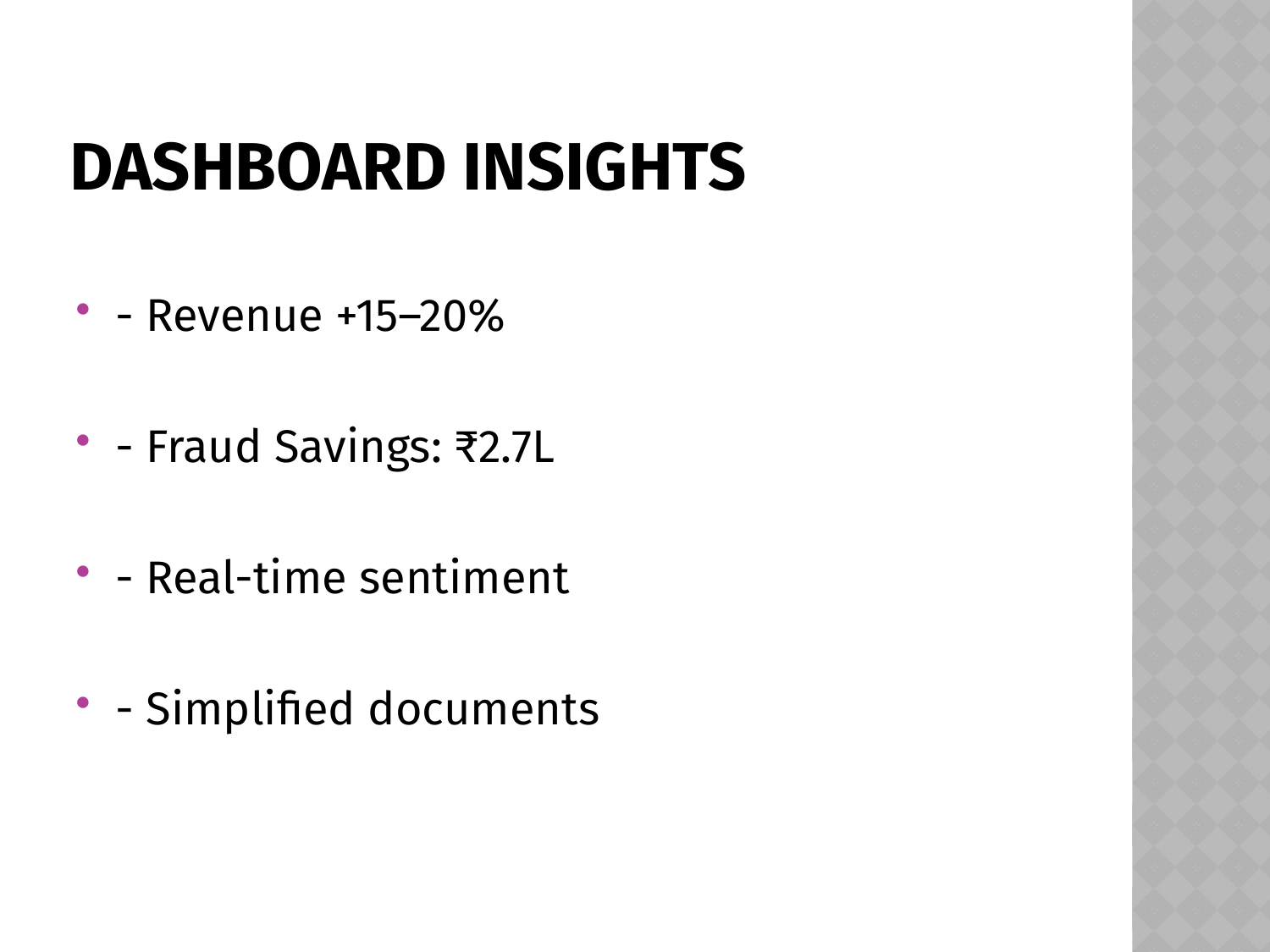

# Dashboard Insights
- Revenue +15–20%

- Fraud Savings: ₹2.7L

- Real-time sentiment

- Simplified documents